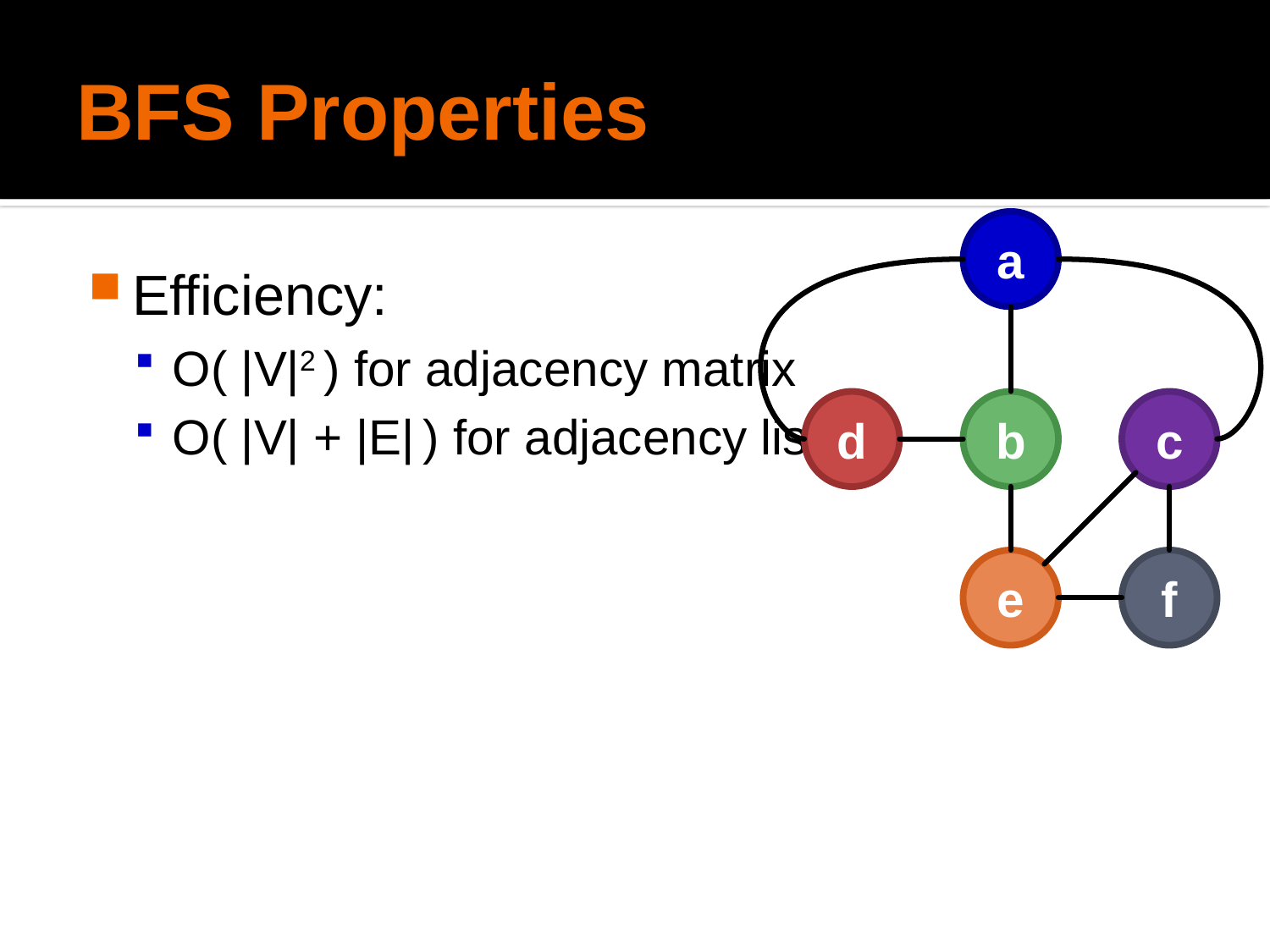

# BFS Properties
a
Efficiency:
O( |V|2 ) for adjacency matrix
O( |V| + |E| ) for adjacency list
d
b
c
e
f